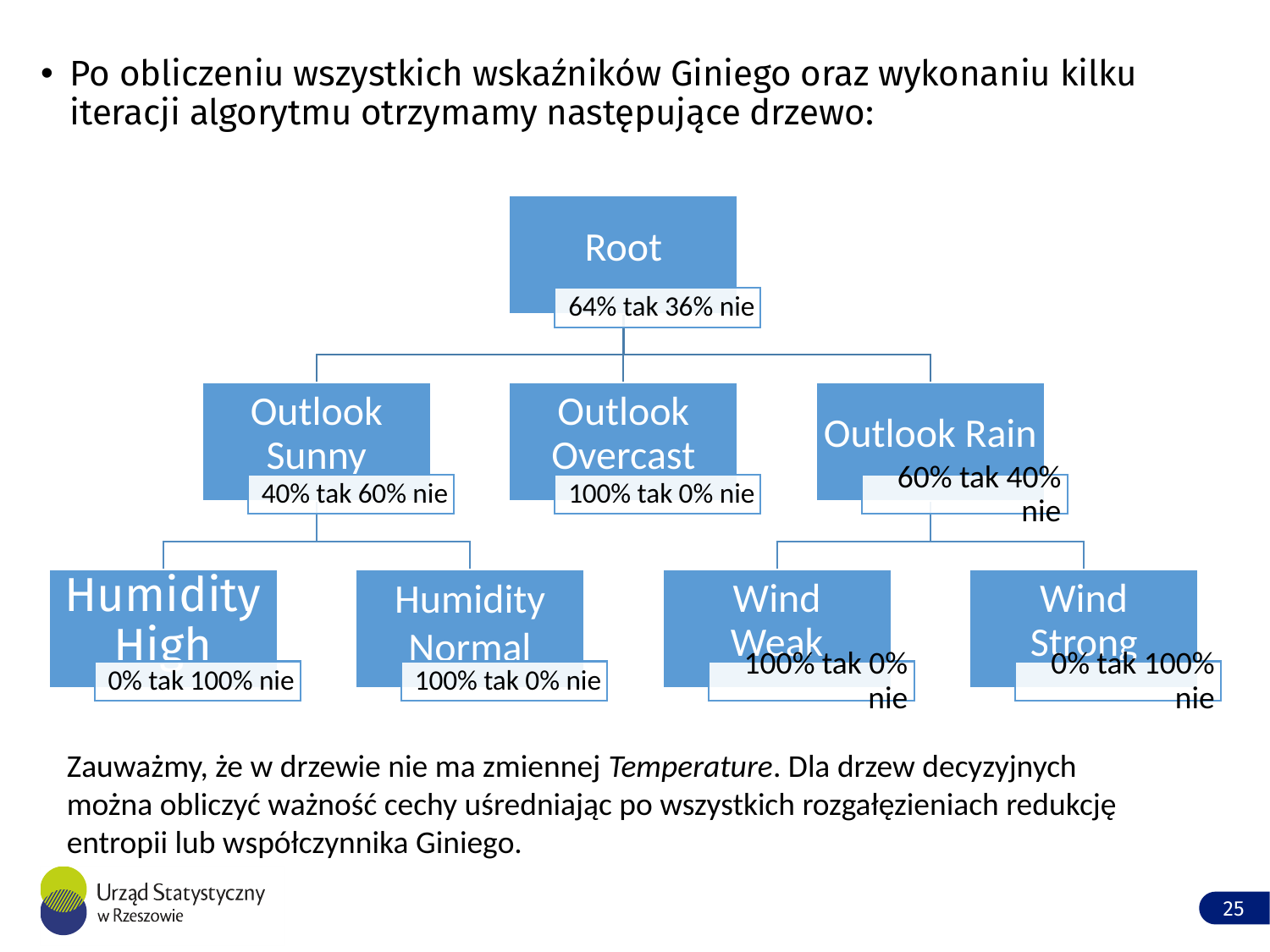

Po obliczeniu wszystkich wskaźników Giniego oraz wykonaniu kilku iteracji algorytmu otrzymamy następujące drzewo:
Root
64% tak 36% nie
Outlook Sunny
40% tak 60% nie
Humidity
High
0% tak 100% nie
Humidity
Normal
100% tak 0% nie
Outlook Overcast
100% tak 0% nie
Outlook Rain
60% tak 40% nie
Wind
Weak
100% tak 0% nie
Wind
Strong
0% tak 100% nie
Zauważmy, że w drzewie nie ma zmiennej Temperature. Dla drzew decyzyjnych można obliczyć ważność cechy uśredniając po wszystkich rozgałęzieniach redukcję entropii lub współczynnika Giniego.
25